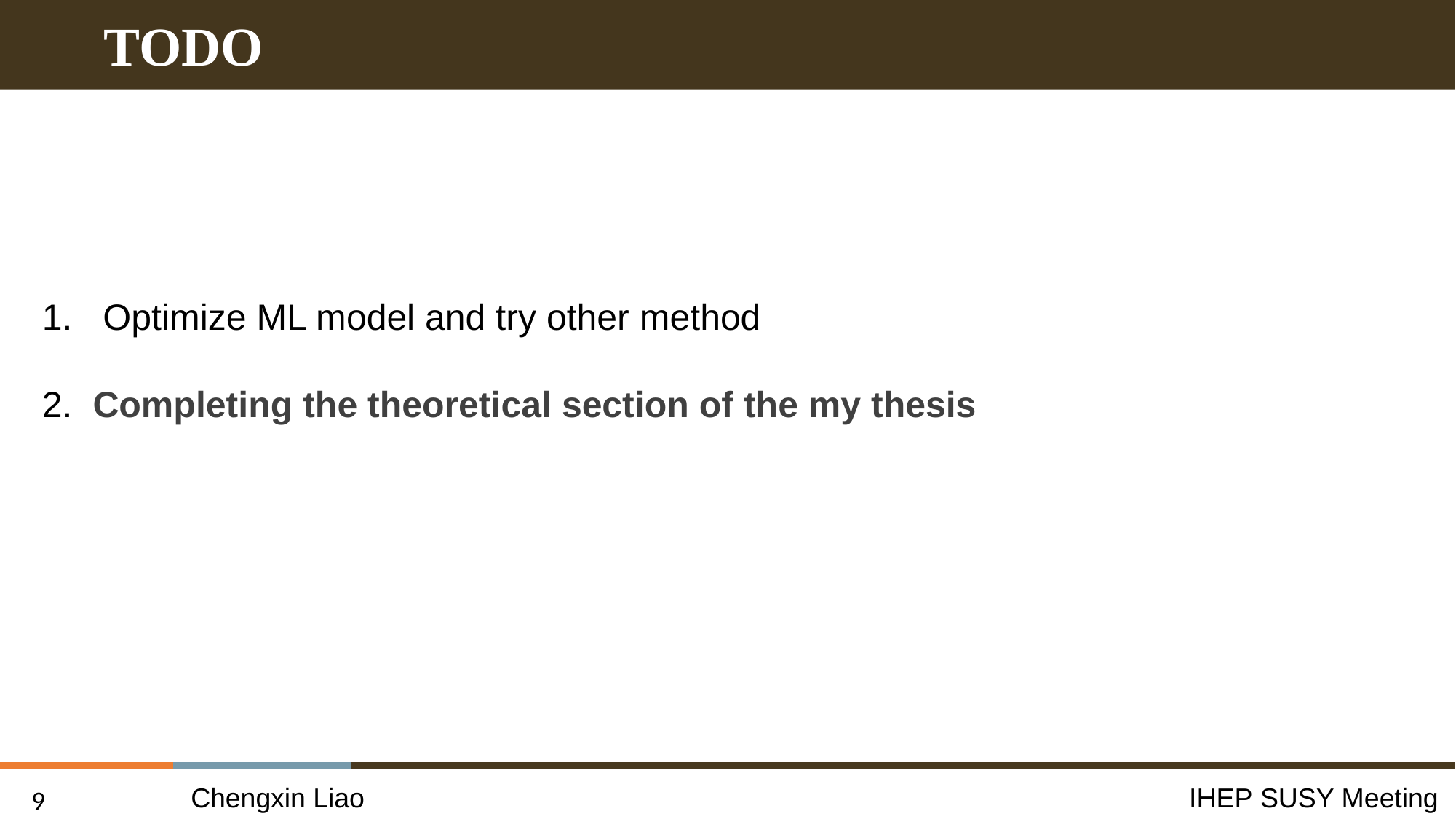

TODO
1.   Optimize ML model and try other method

2.  Completing the theoretical section of the my thesis
Chengxin Liao
IHEP SUSY Meeting
9